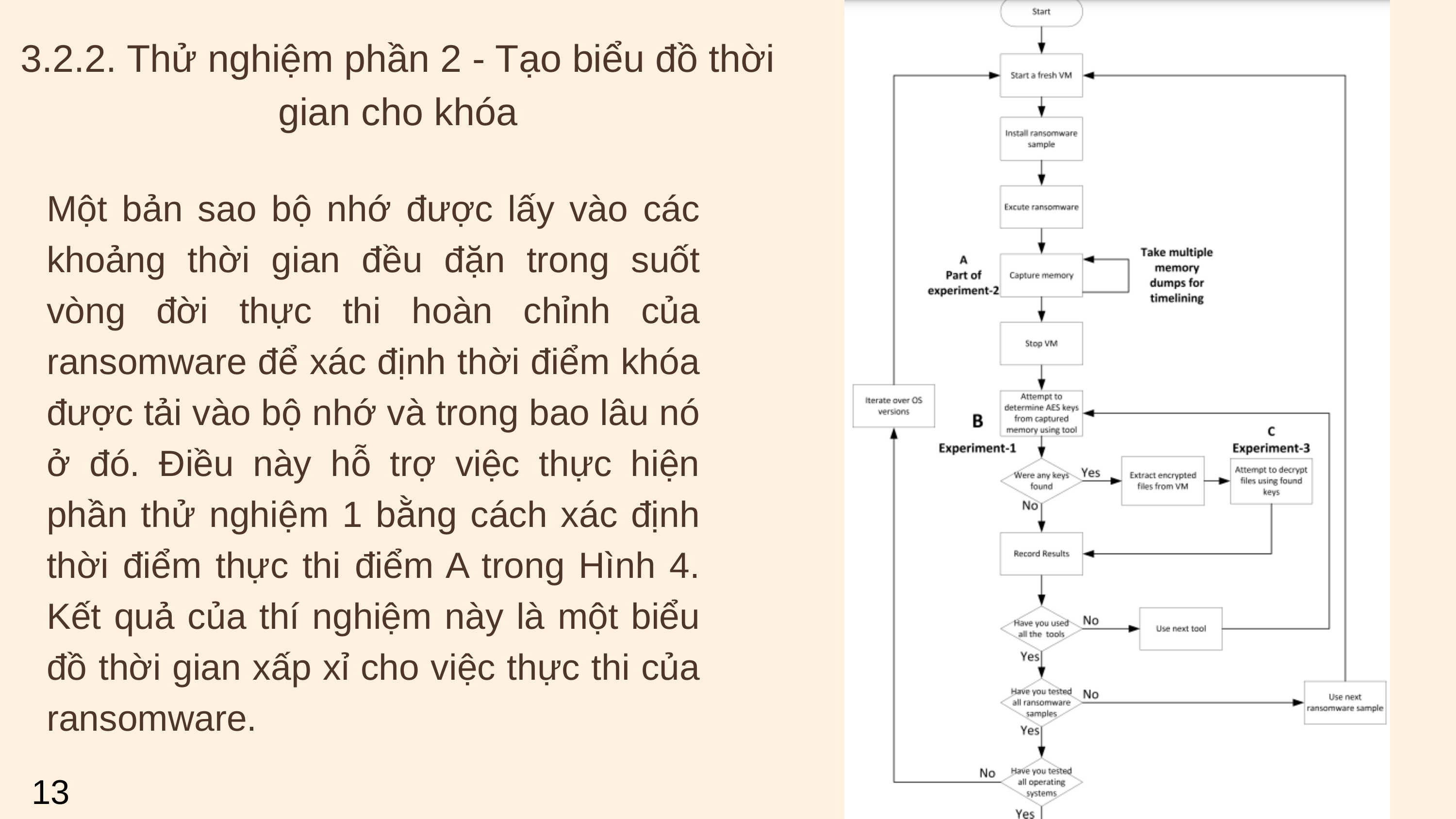

3.2.2. Thử nghiệm phần 2 - Tạo biểu đồ thời gian cho khóa

Một bản sao bộ nhớ được lấy vào các khoảng thời gian đều đặn trong suốt vòng đời thực thi hoàn chỉnh của ransomware để xác định thời điểm khóa được tải vào bộ nhớ và trong bao lâu nó ở đó. Điều này hỗ trợ việc thực hiện phần thử nghiệm 1 bằng cách xác định thời điểm thực thi điểm A trong Hình 4. Kết quả của thí nghiệm này là một biểu đồ thời gian xấp xỉ cho việc thực thi của ransomware.
13